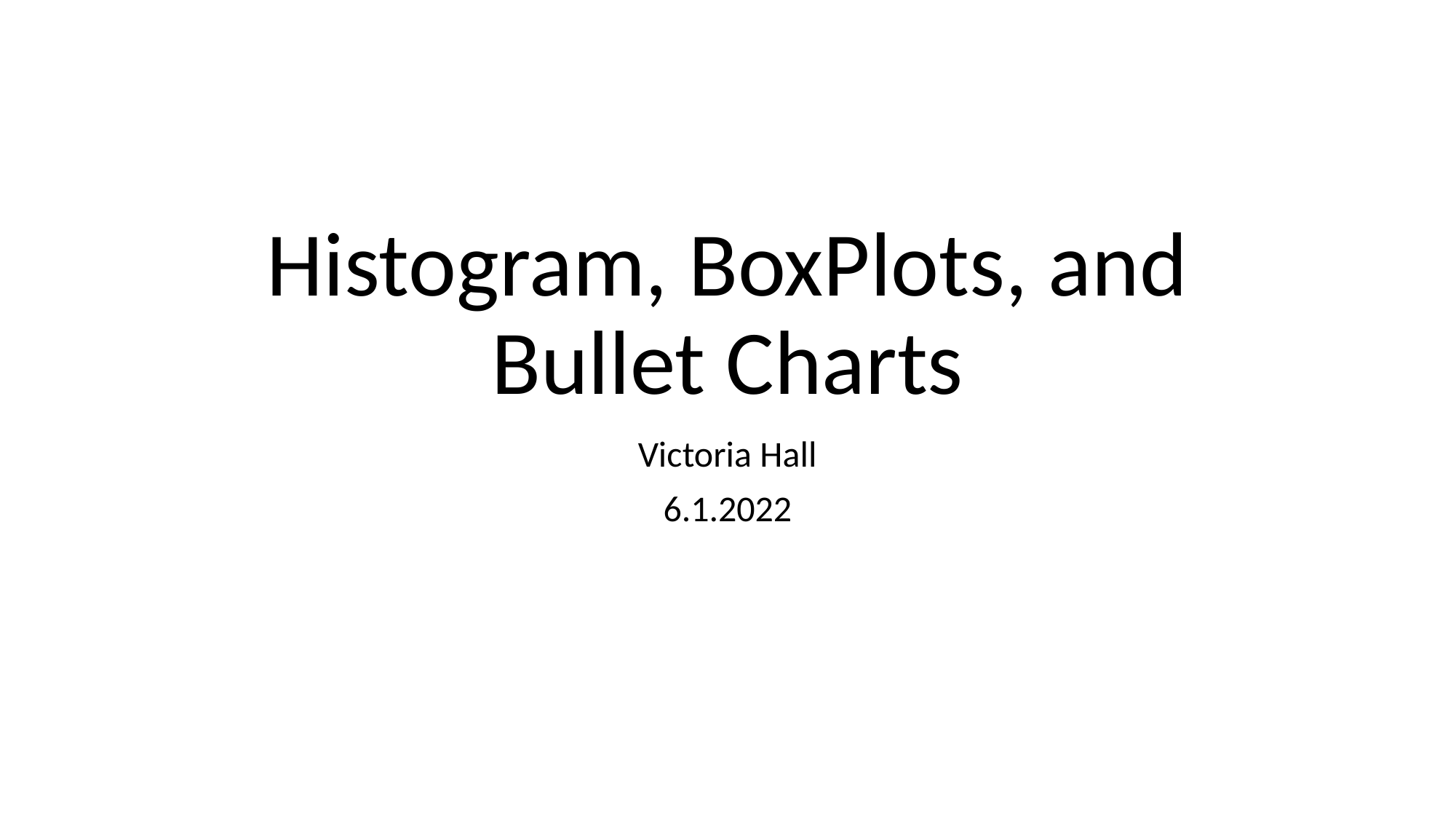

# Histogram, BoxPlots, and Bullet Charts
Victoria Hall
6.1.2022